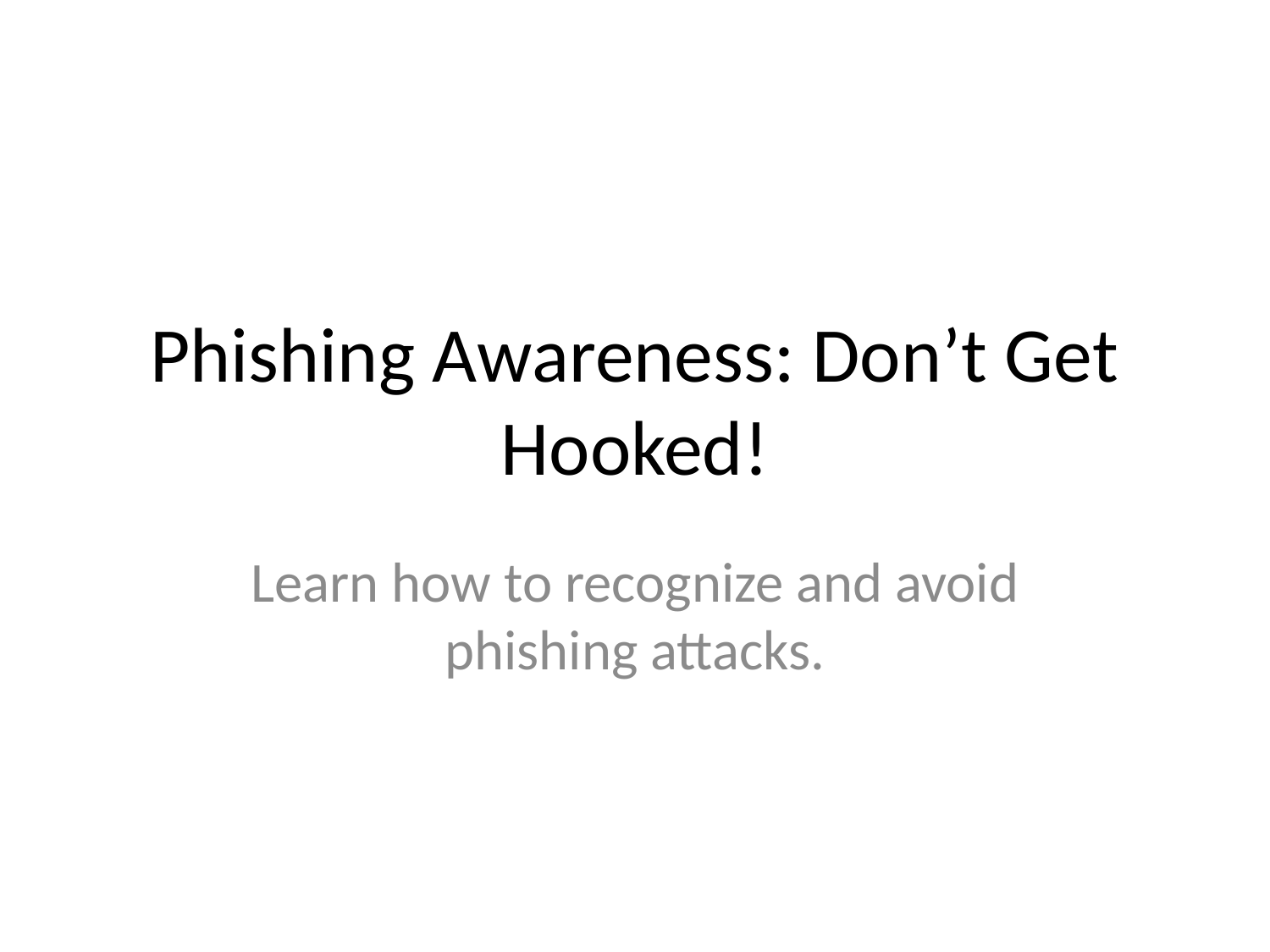

# Phishing Awareness: Don’t Get Hooked!
Learn how to recognize and avoid phishing attacks.